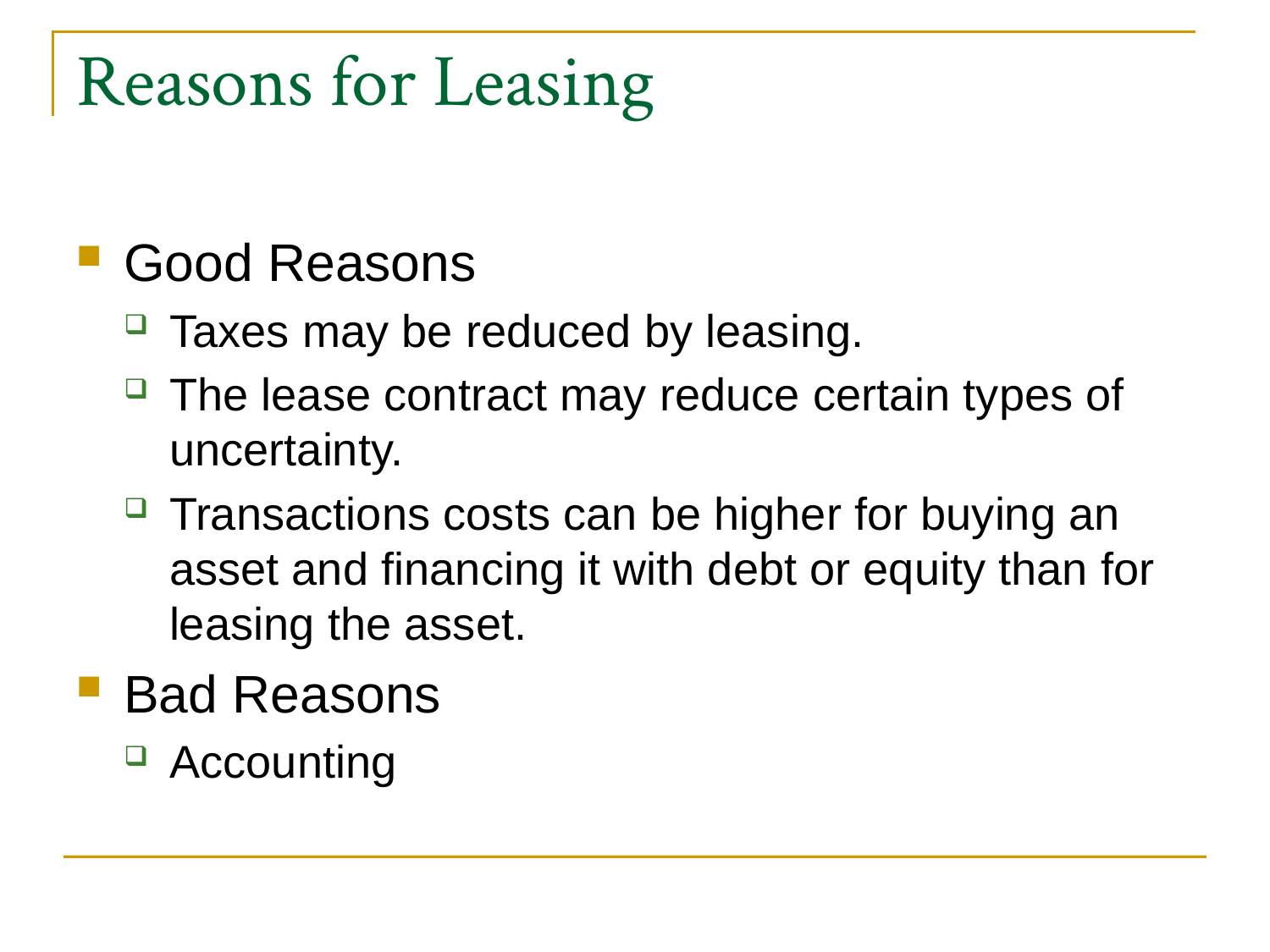

# Reasons for Leasing
Good Reasons
Taxes may be reduced by leasing.
The lease contract may reduce certain types of uncertainty.
Transactions costs can be higher for buying an asset and financing it with debt or equity than for leasing the asset.
Bad Reasons
Accounting